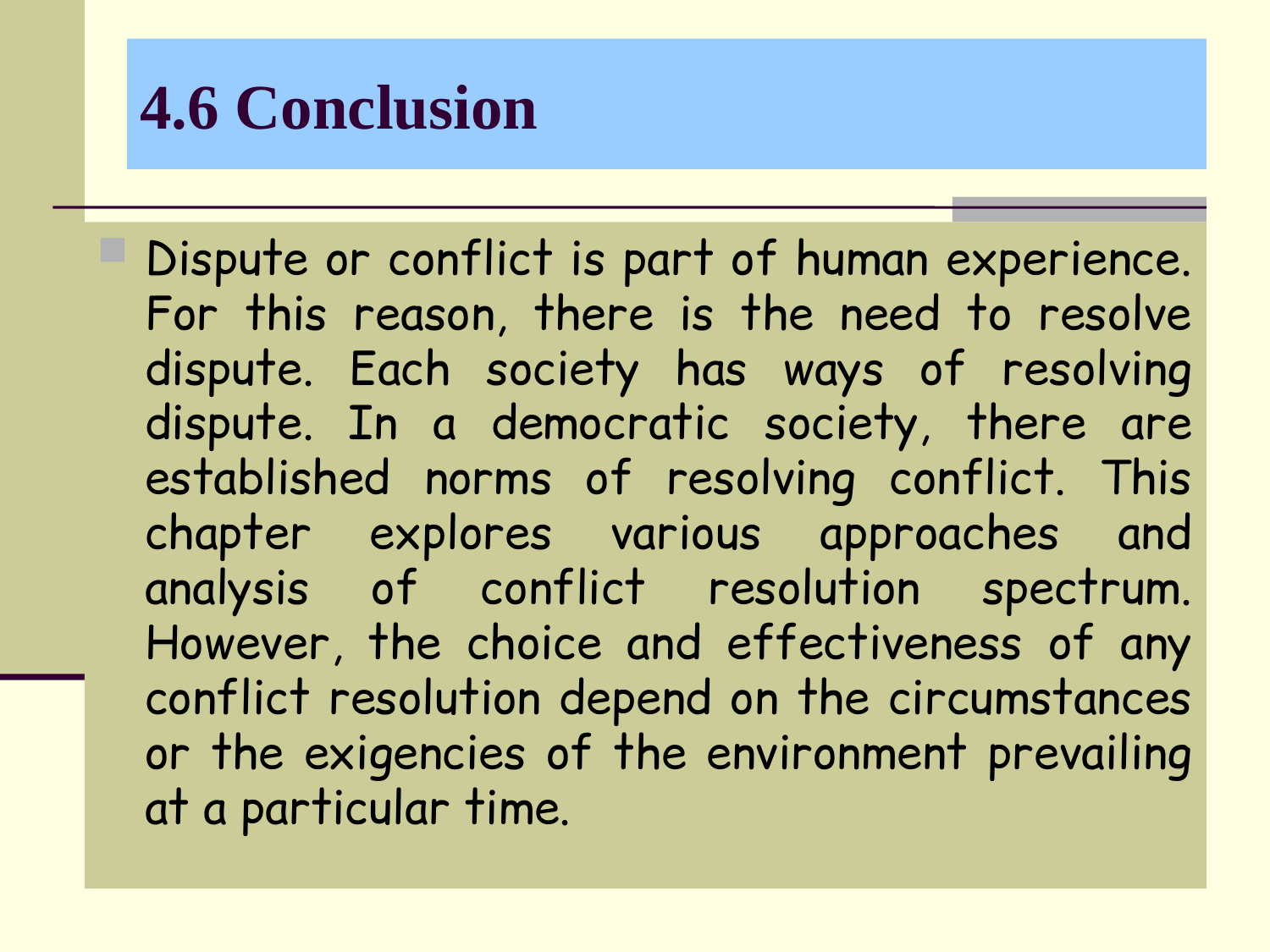

# 4.6 Conclusion
Dispute or conflict is part of human experience. For this reason, there is the need to resolve dispute. Each society has ways of resolving dispute. In a democratic society, there are established norms of resolving conflict. This chapter explores various approaches and analysis of conflict resolution spectrum. However, the choice and effectiveness of any conflict resolution depend on the circumstances or the exigencies of the environment prevailing at a particular time.